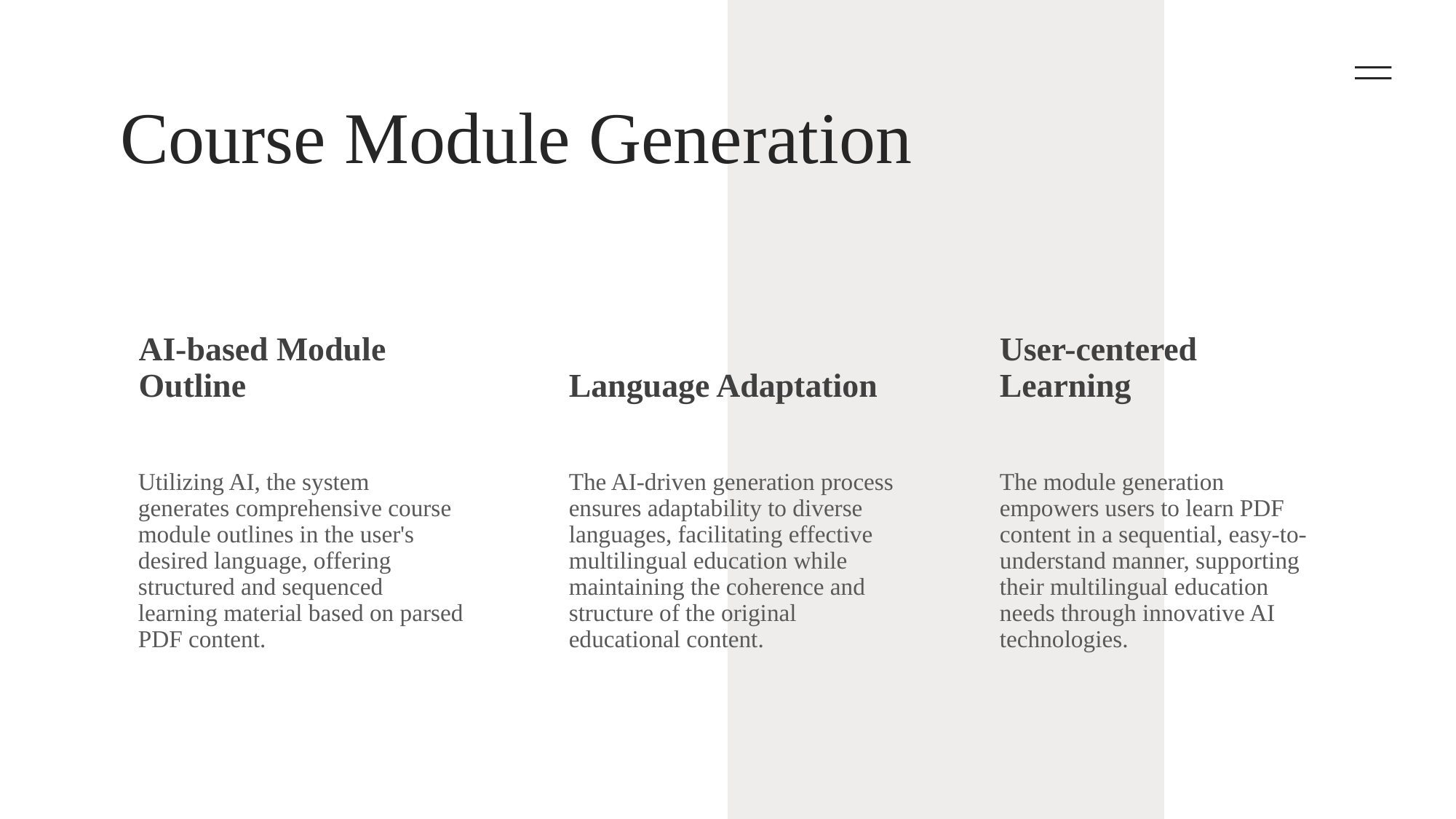

# Course Module Generation
AI-based Module Outline
Language Adaptation
User-centered Learning
Utilizing AI, the system generates comprehensive course module outlines in the user's desired language, offering structured and sequenced learning material based on parsed PDF content.
The AI-driven generation process ensures adaptability to diverse languages, facilitating effective multilingual education while maintaining the coherence and structure of the original educational content.
The module generation empowers users to learn PDF content in a sequential, easy-to-understand manner, supporting their multilingual education needs through innovative AI technologies.